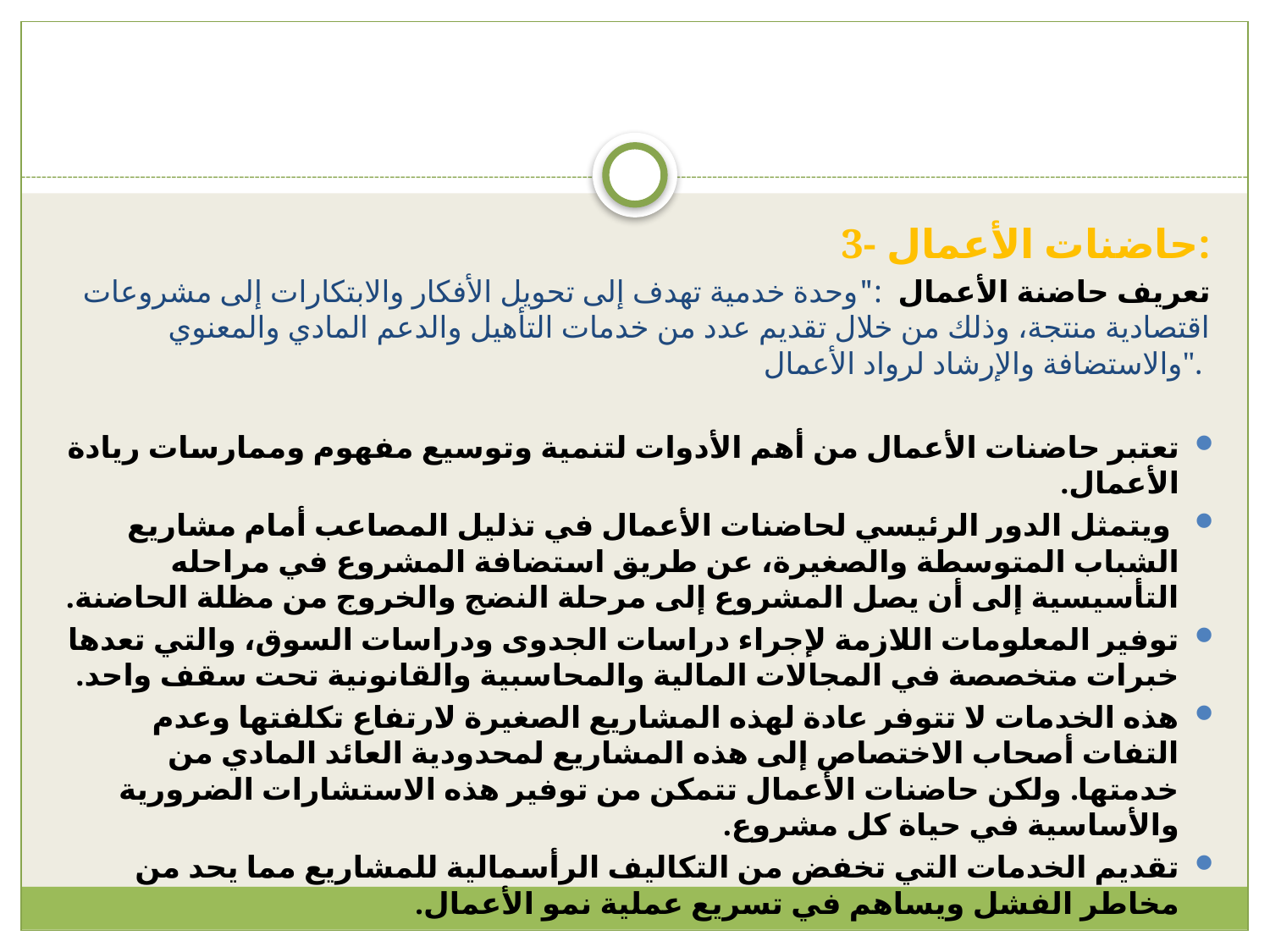

#
3- حاضنات الأعمال:
تعريف حاضنة الأعمال  :"وحدة خدمية تهدف إلى تحويل الأفكار والابتكارات إلى مشروعات اقتصادية منتجة، وذلك من خلال تقديم عدد من خدمات التأهيل والدعم المادي والمعنوي والاستضافة والإرشاد لرواد الأعمال".

تعتبر حاضنات الأعمال من أهم الأدوات لتنمية وتوسيع مفهوم وممارسات ريادة الأعمال.
 ويتمثل الدور الرئيسي لحاضنات الأعمال في تذليل المصاعب أمام مشاريع الشباب المتوسطة والصغيرة، عن طريق استضافة المشروع في مراحله التأسيسية إلى أن يصل المشروع إلى مرحلة النضج والخروج من مظلة الحاضنة.
توفير المعلومات اللازمة لإجراء دراسات الجدوى ودراسات السوق، والتي تعدها خبرات متخصصة في المجالات المالية والمحاسبية والقانونية تحت سقف واحد.
هذه الخدمات لا تتوفر عادة لهذه المشاريع الصغيرة لارتفاع تكلفتها وعدم التفات أصحاب الاختصاص إلى هذه المشاريع لمحدودية العائد المادي من خدمتها. ولكن حاضنات الأعمال تتمكن من توفير هذه الاستشارات الضرورية والأساسية في حياة كل مشروع.
تقديم الخدمات التي تخفض من التكاليف الرأسمالية للمشاريع مما يحد من مخاطر الفشل ويساهم في تسريع عملية نمو الأعمال.